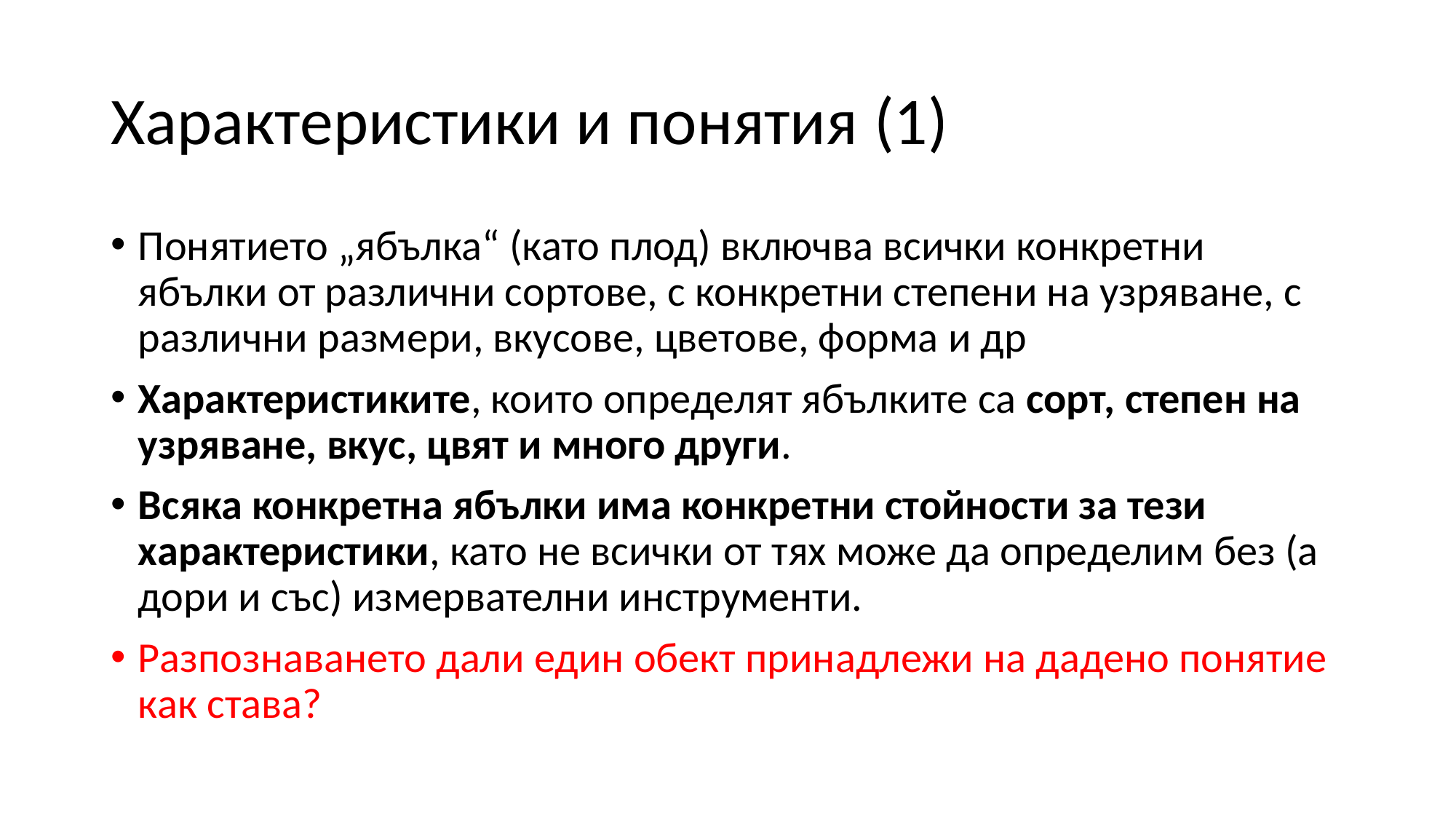

# Характеристики и понятия (1)
Понятието „ябълка“ (като плод) включва всички конкретни ябълки от различни сортове, с конкретни степени на узряване, с различни размери, вкусове, цветове, форма и др
Характеристиките, които определят ябълките са сорт, степен на узряване, вкус, цвят и много други.
Всяка конкретна ябълки има конкретни стойности за тези характеристики, като не всички от тях може да определим без (а дори и със) измервателни инструменти.
Разпознаването дали един обект принадлежи на дадено понятие как става?